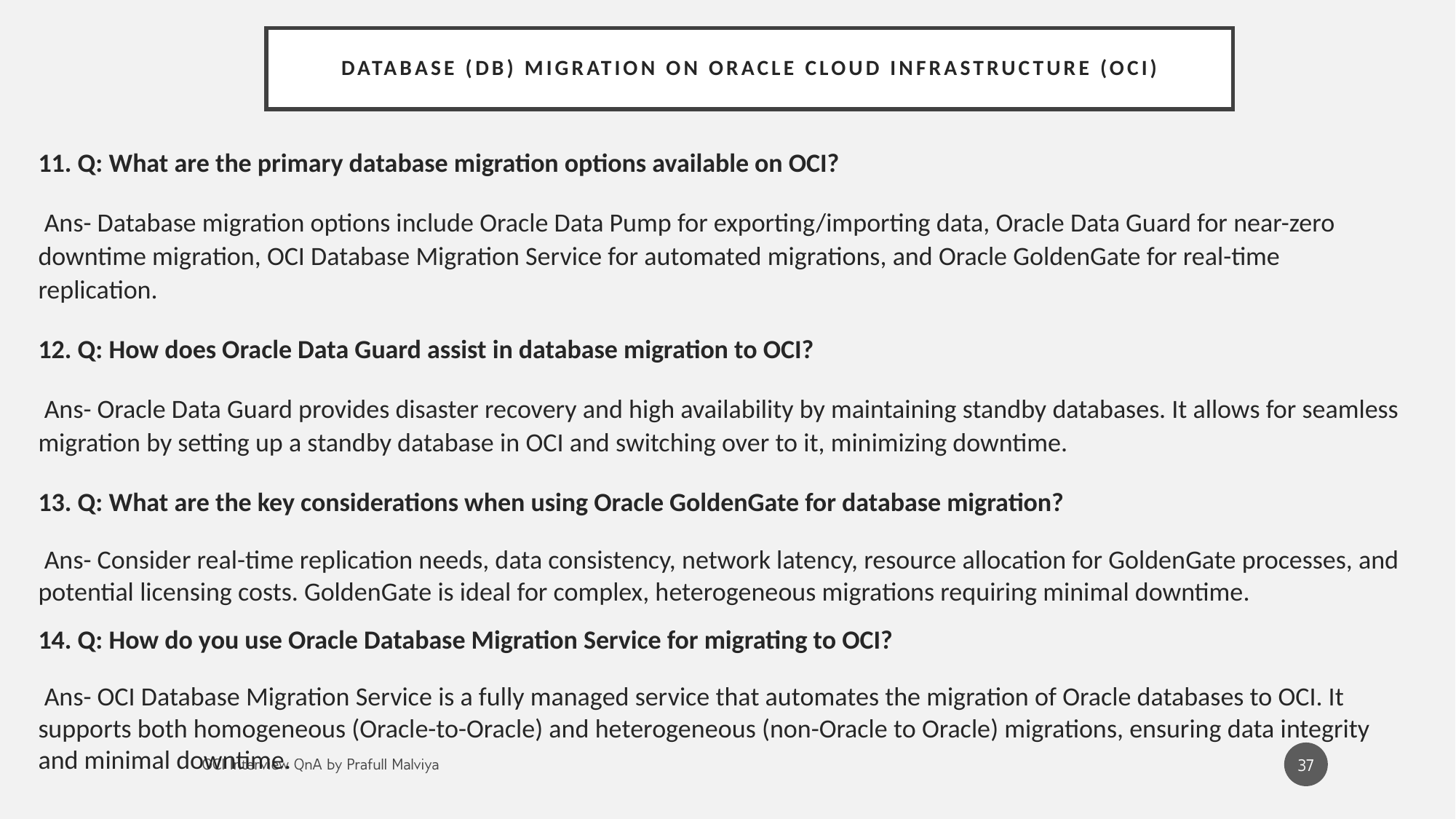

# Database (DB) Migration on Oracle Cloud Infrastructure (OCI)
11. Q: What are the primary database migration options available on OCI?
 Ans- Database migration options include Oracle Data Pump for exporting/importing data, Oracle Data Guard for near-zero downtime migration, OCI Database Migration Service for automated migrations, and Oracle GoldenGate for real-time replication.
12. Q: How does Oracle Data Guard assist in database migration to OCI?
 Ans- Oracle Data Guard provides disaster recovery and high availability by maintaining standby databases. It allows for seamless migration by setting up a standby database in OCI and switching over to it, minimizing downtime.
13. Q: What are the key considerations when using Oracle GoldenGate for database migration?
 Ans- Consider real-time replication needs, data consistency, network latency, resource allocation for GoldenGate processes, and potential licensing costs. GoldenGate is ideal for complex, heterogeneous migrations requiring minimal downtime.
14. Q: How do you use Oracle Database Migration Service for migrating to OCI?
 Ans- OCI Database Migration Service is a fully managed service that automates the migration of Oracle databases to OCI. It supports both homogeneous (Oracle-to-Oracle) and heterogeneous (non-Oracle to Oracle) migrations, ensuring data integrity and minimal downtime.
37
OCI Interview QnA by Prafull Malviya